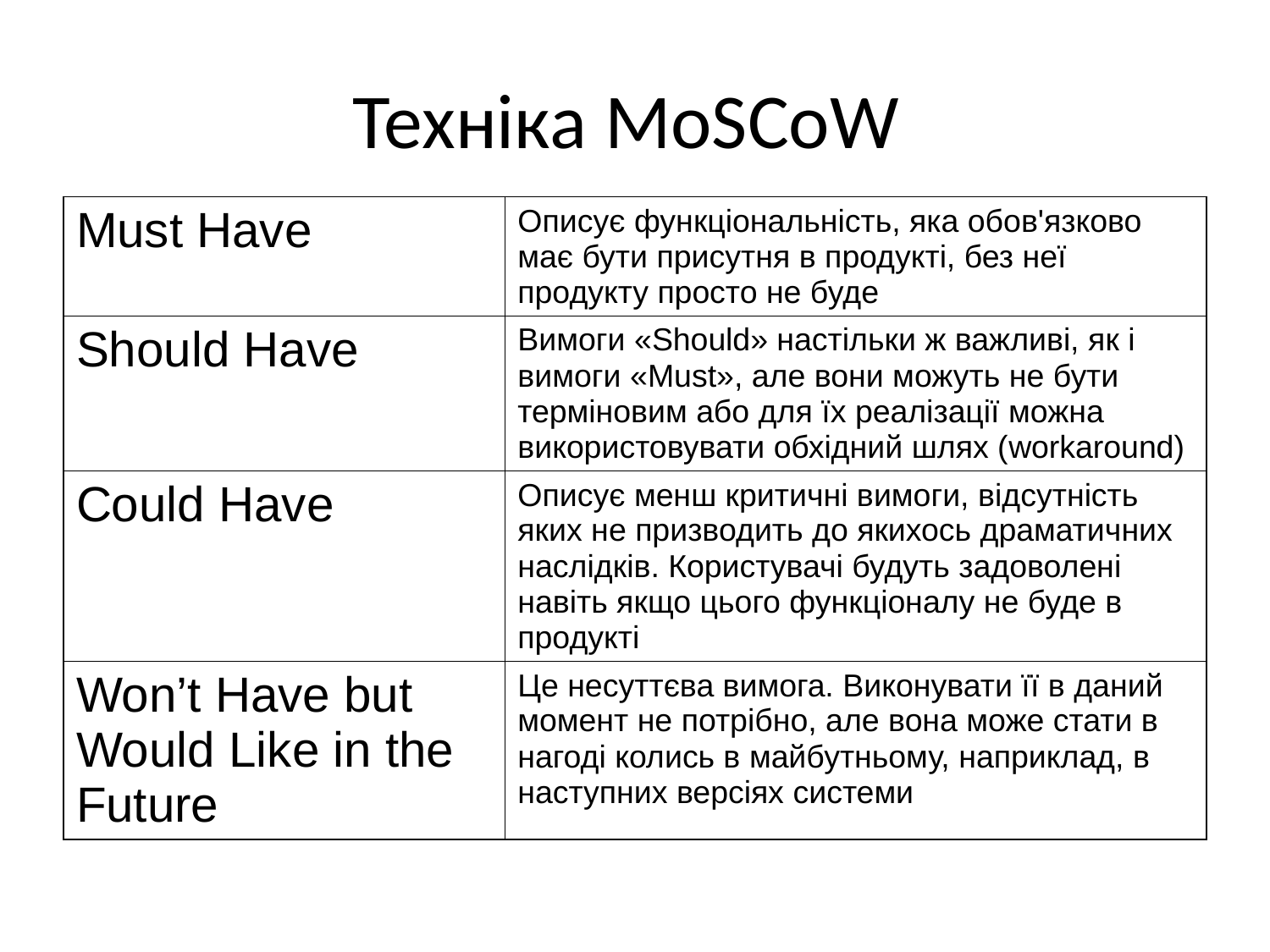

# Техніка MoSCoW
| Must Have | Описує функціональність, яка обов'язково має бути присутня в продукті, без неї продукту просто не буде |
| --- | --- |
| Should Have | Вимоги «Should» настільки ж важливі, як і вимоги «Must», але вони можуть не бути терміновим або для їх реалізації можна використовувати обхідний шлях (workaround) |
| Could Have | Описує менш критичні вимоги, відсутність яких не призводить до якихось драматичних наслідків. Користувачі будуть задоволені навіть якщо цього функціоналу не буде в продукті |
| Won’t Have but Would Like in the Future | Це несуттєва вимога. Виконувати її в даний момент не потрібно, але вона може стати в нагоді колись в майбутньому, наприклад, в наступних версіях системи |